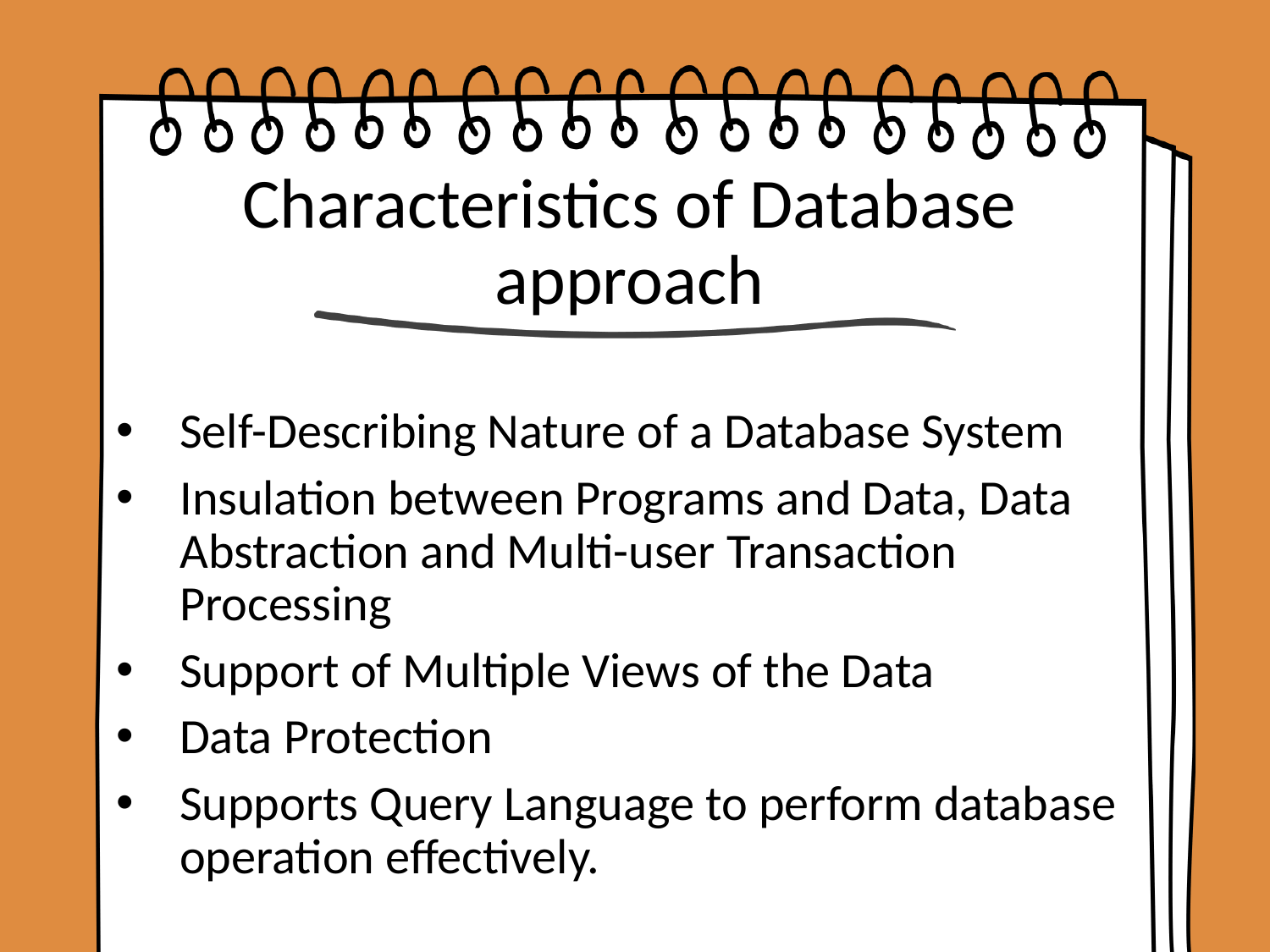

# Characteristics of Database approach
Self-Describing Nature of a Database System
Insulation between Programs and Data, Data Abstraction and Multi-user Transaction Processing
Support of Multiple Views of the Data
Data Protection
Supports Query Language to perform database operation effectively.